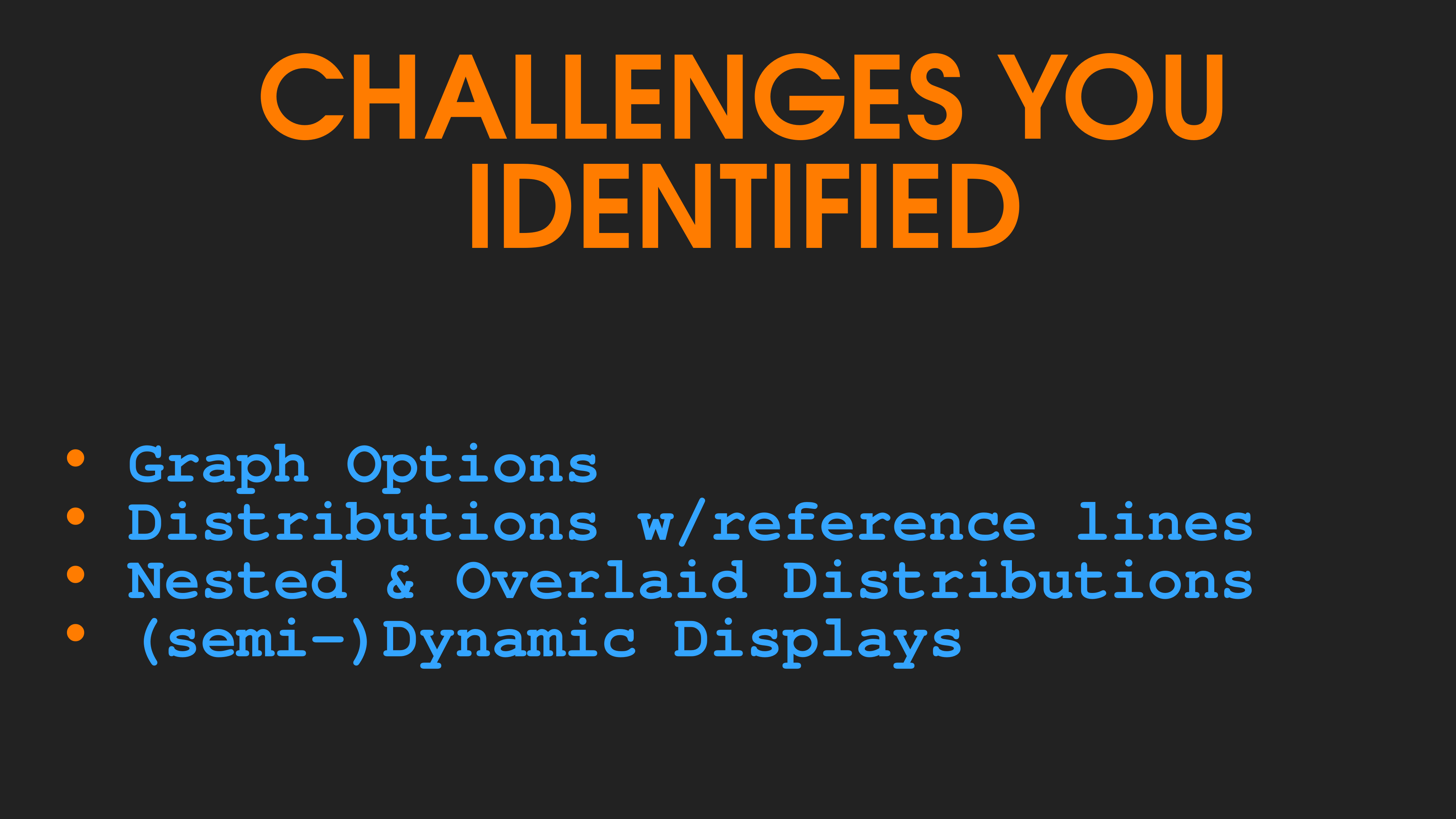

Challenges You Identified
Graph Options
Distributions w/reference lines
Nested & Overlaid Distributions
(semi-)Dynamic Displays